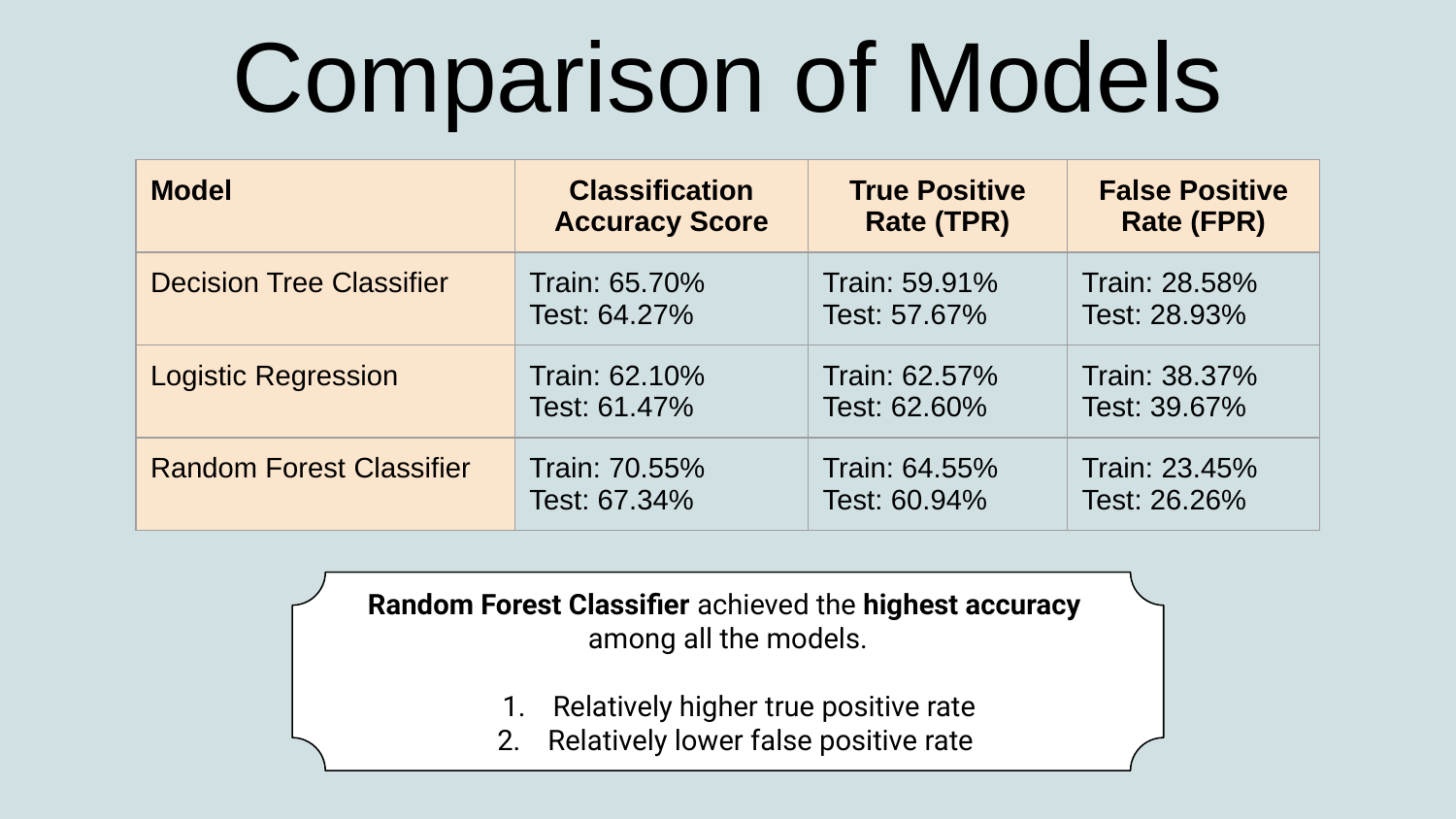

# Comparison of Models
| Model | Classification Accuracy Score | True Positive Rate (TPR) | False Positive Rate (FPR) |
| --- | --- | --- | --- |
| Decision Tree Classifier | Train: 65.70% Test: 64.27% | Train: 59.91% Test: 57.67% | Train: 28.58% Test: 28.93% |
| Logistic Regression | Train: 62.10% Test: 61.47% | Train: 62.57% Test: 62.60% | Train: 38.37% Test: 39.67% |
| Random Forest Classifier | Train: 70.55% Test: 67.34% | Train: 64.55% Test: 60.94% | Train: 23.45% Test: 26.26% |
Random Forest Classifier achieved the highest accuracy
among all the models.

Relatively higher true positive rate
Relatively lower false positive rate